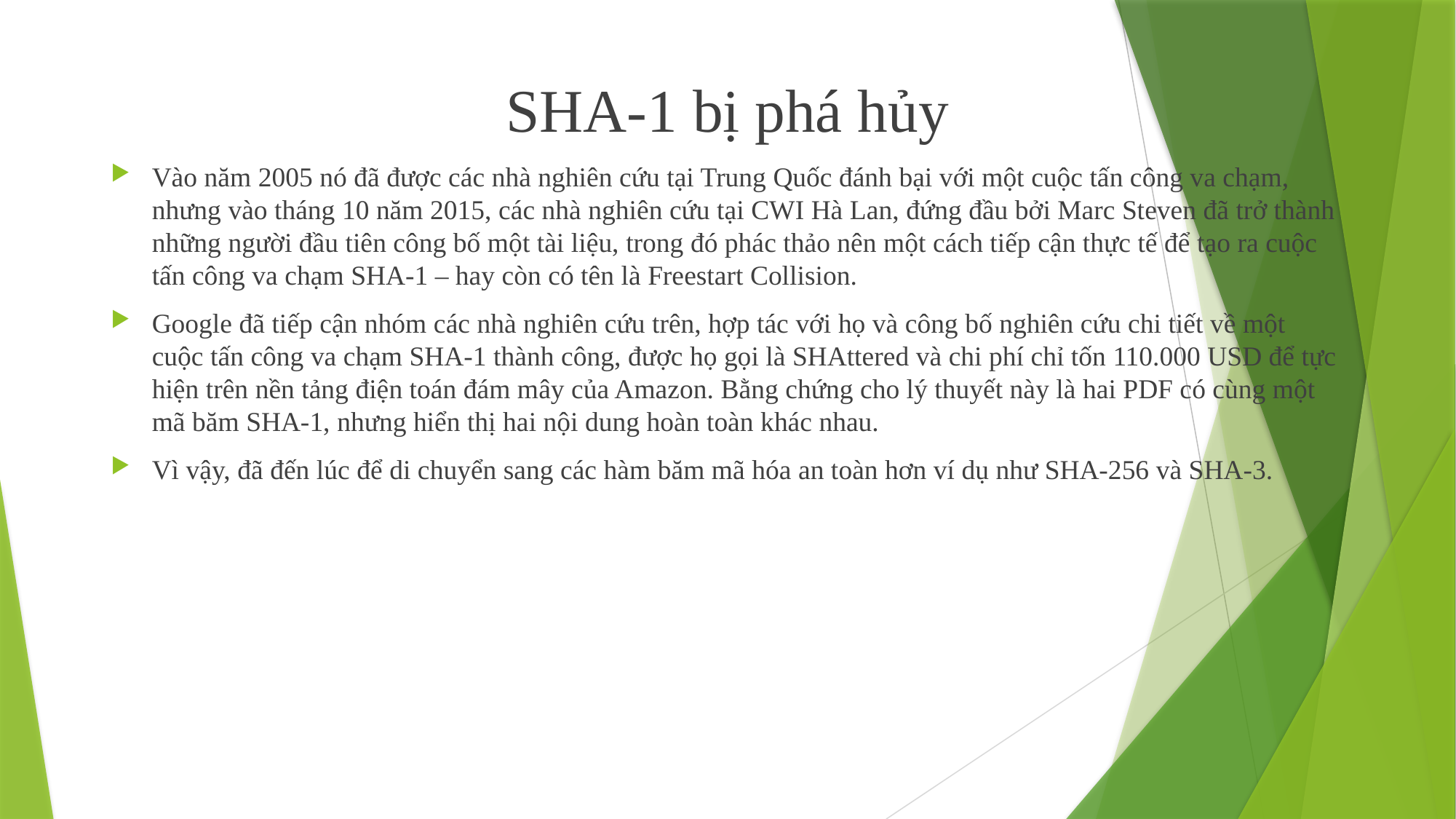

SHA-1 bị phá hủy
Vào năm 2005 nó đã được các nhà nghiên cứu tại Trung Quốc đánh bại với một cuộc tấn công va chạm, nhưng vào tháng 10 năm 2015, các nhà nghiên cứu tại CWI Hà Lan, đứng đầu bởi Marc Steven đã trở thành những người đầu tiên công bố một tài liệu, trong đó phác thảo nên một cách tiếp cận thực tế để tạo ra cuộc tấn công va chạm SHA-1 – hay còn có tên là Freestart Collision.
Google đã tiếp cận nhóm các nhà nghiên cứu trên, hợp tác với họ và công bố nghiên cứu chi tiết về một cuộc tấn công va chạm SHA-1 thành công, được họ gọi là SHAttered và chi phí chỉ tốn 110.000 USD để tực hiện trên nền tảng điện toán đám mây của Amazon. Bằng chứng cho lý thuyết này là hai PDF có cùng một mã băm SHA-1, nhưng hiển thị hai nội dung hoàn toàn khác nhau.
Vì vậy, đã đến lúc để di chuyển sang các hàm băm mã hóa an toàn hơn ví dụ như SHA-256 và SHA-3.